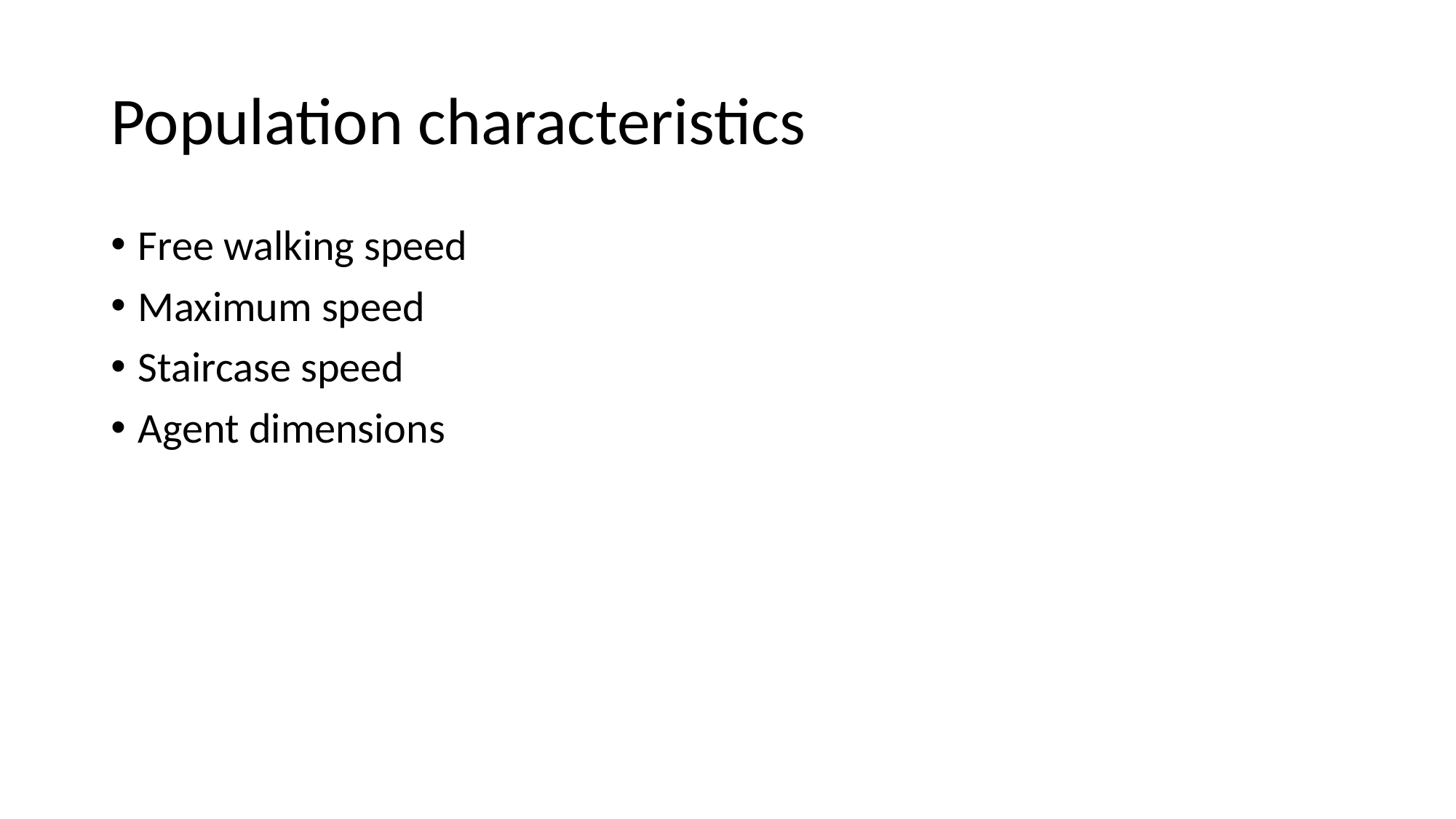

# Population characteristics
Free walking speed
Maximum speed
Staircase speed
Agent dimensions